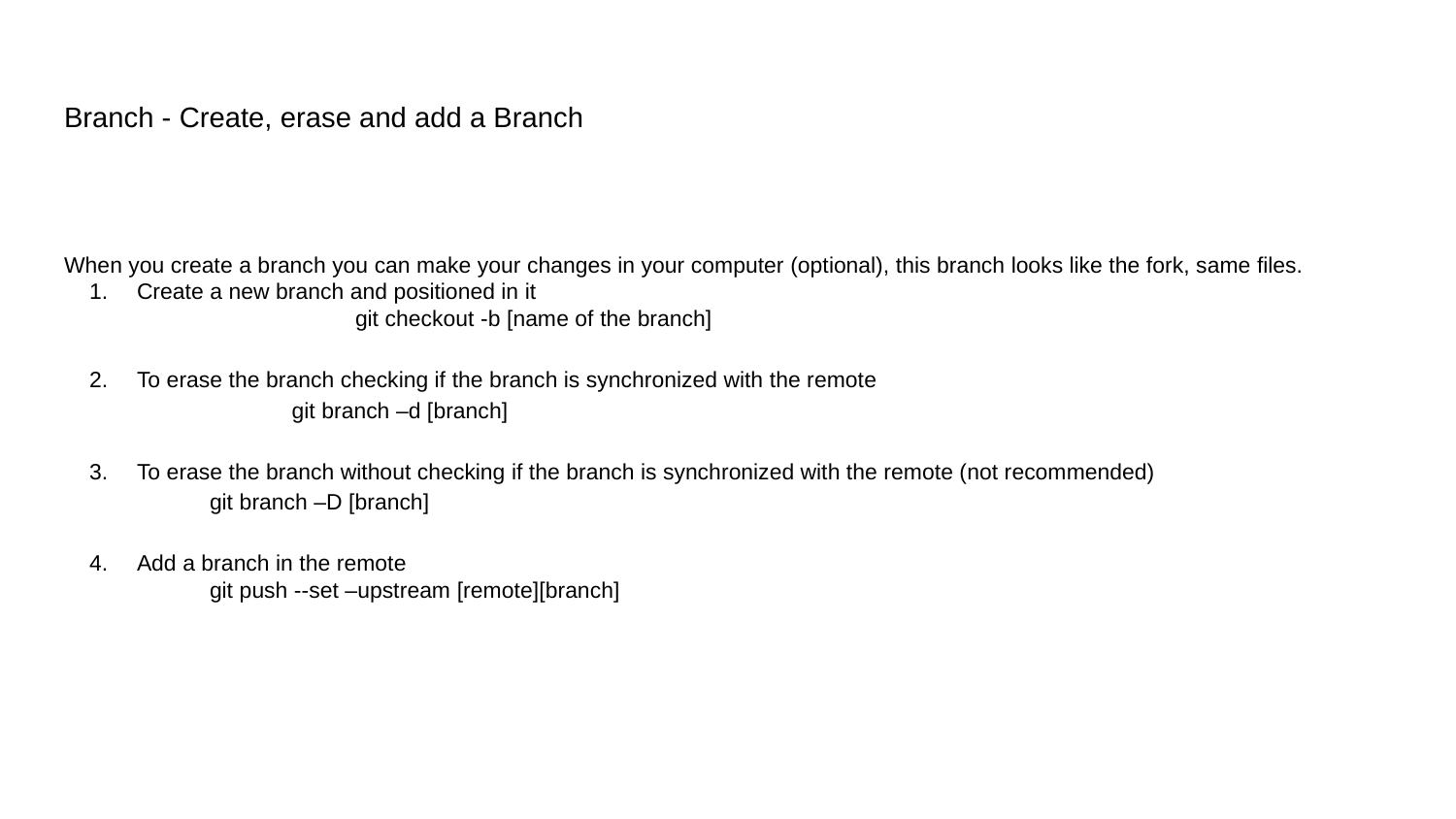

# Branch - Create, erase and add a Branch
When you create a branch you can make your changes in your computer (optional), this branch looks like the fork, same files.
Create a new branch and positioned in it
          		git checkout -b [name of the branch]

To erase the branch checking if the branch is synchronized with the remote
	             git branch –d [branch]

To erase the branch without checking if the branch is synchronized with the remote (not recommended)
              	git branch –D [branch]

Add a branch in the remote
git push --set –upstream [remote][branch]